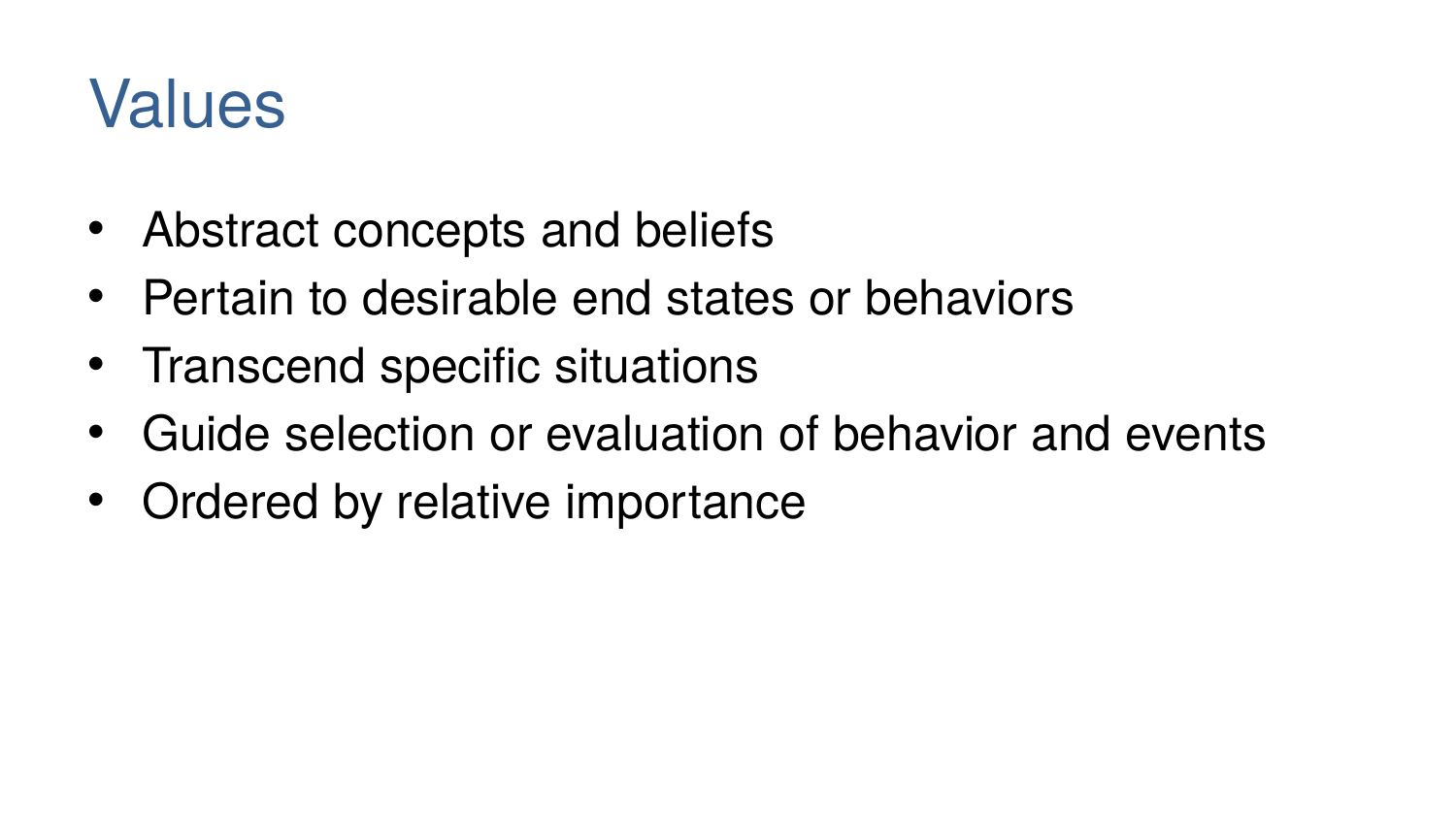

# Values
Abstract concepts and beliefs
Pertain to desirable end states or behaviors
Transcend specific situations
Guide selection or evaluation of behavior and events
Ordered by relative importance